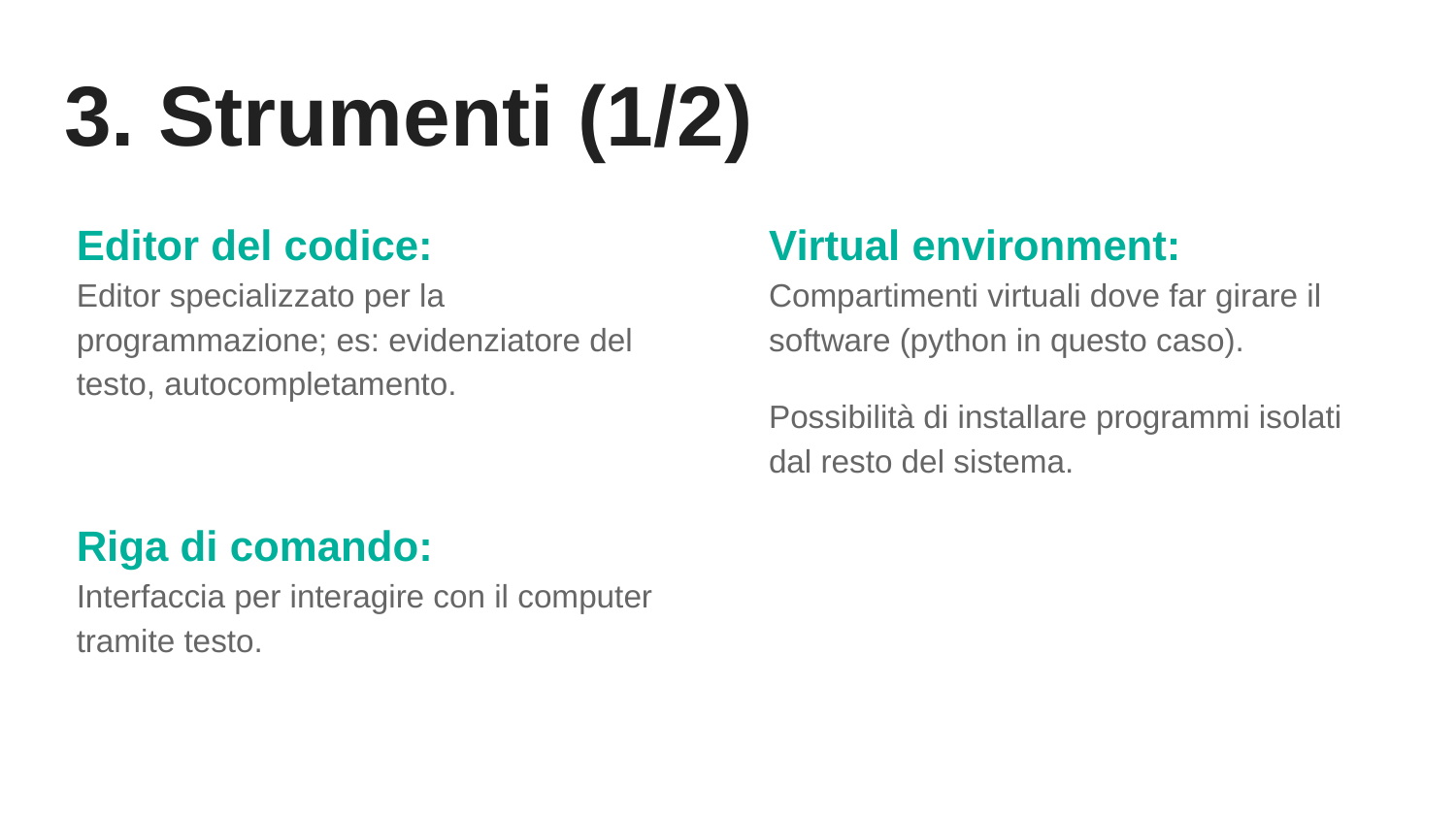

# 3. Strumenti (1/2)
Editor del codice:
Editor specializzato per la programmazione; es: evidenziatore del testo, autocompletamento.

Riga di comando:
Interfaccia per interagire con il computer tramite testo.

Virtual environment:
Compartimenti virtuali dove far girare il software (python in questo caso).
Possibilità di installare programmi isolati dal resto del sistema.